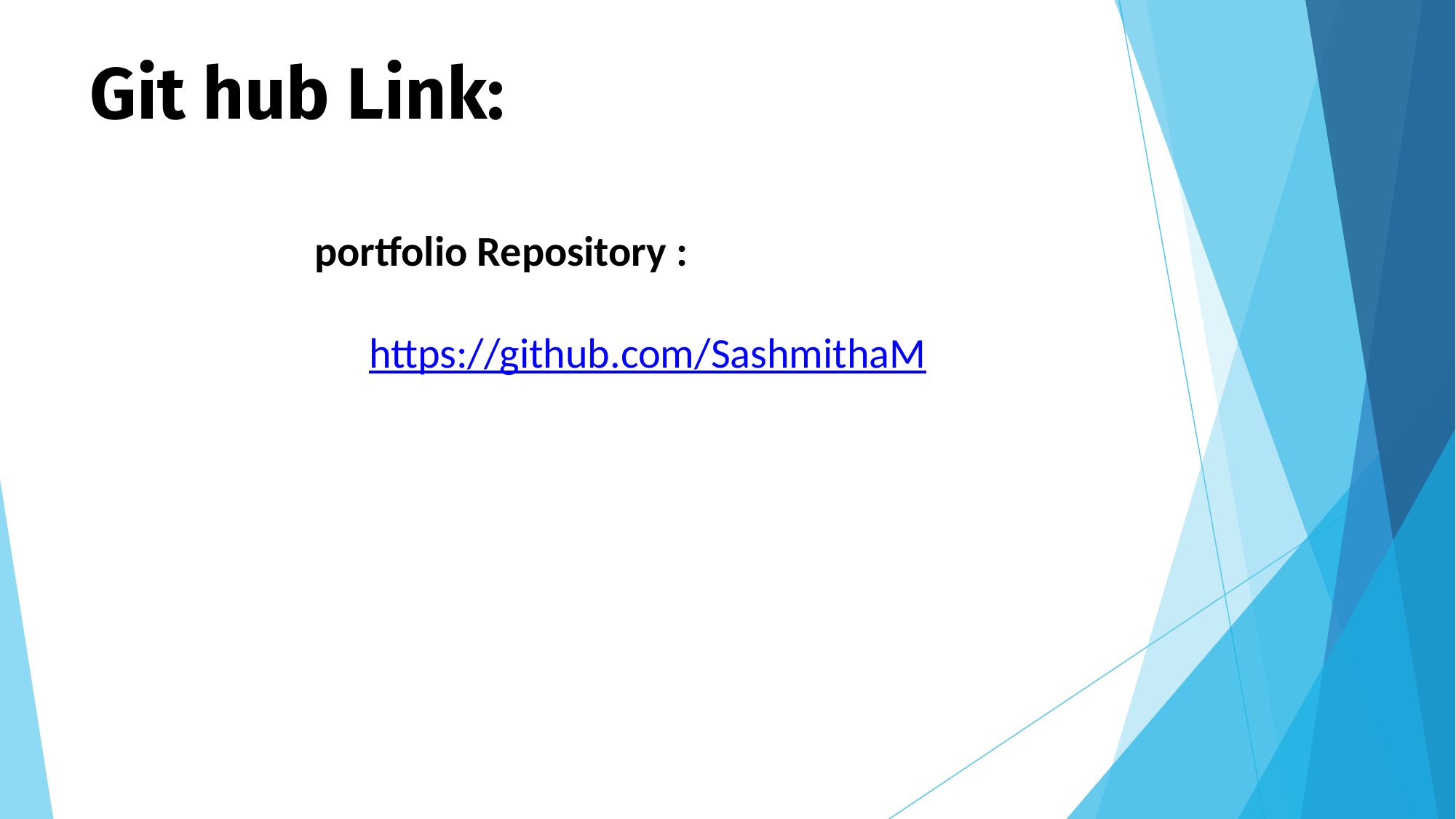

# Git hub Link:
portfolio Repository :

https://github.com/SashmithaM